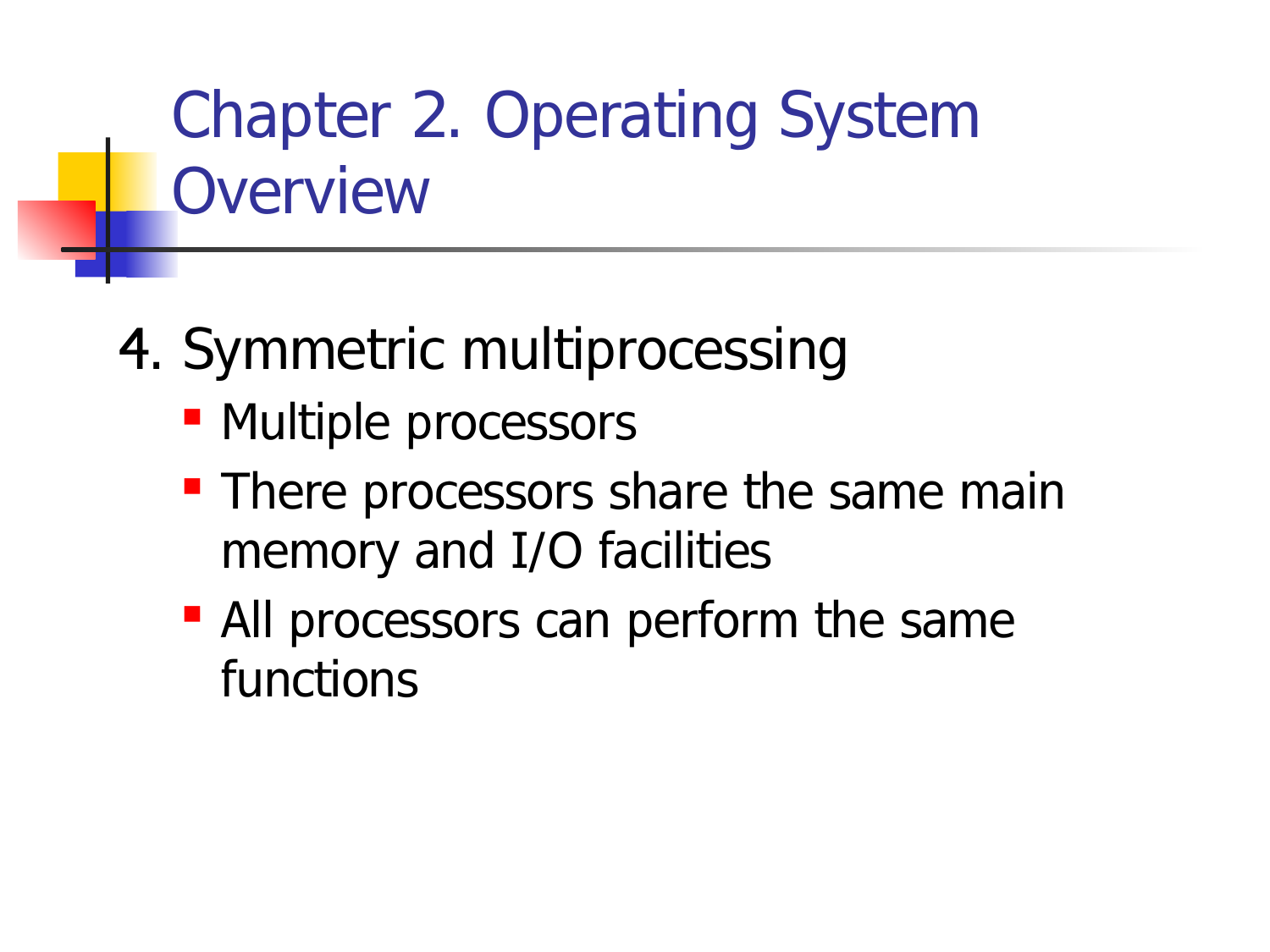

# Chapter 2. Operating System Overview
4. Symmetric multiprocessing
Multiple processors
There processors share the same main memory and I/O facilities
All processors can perform the same functions